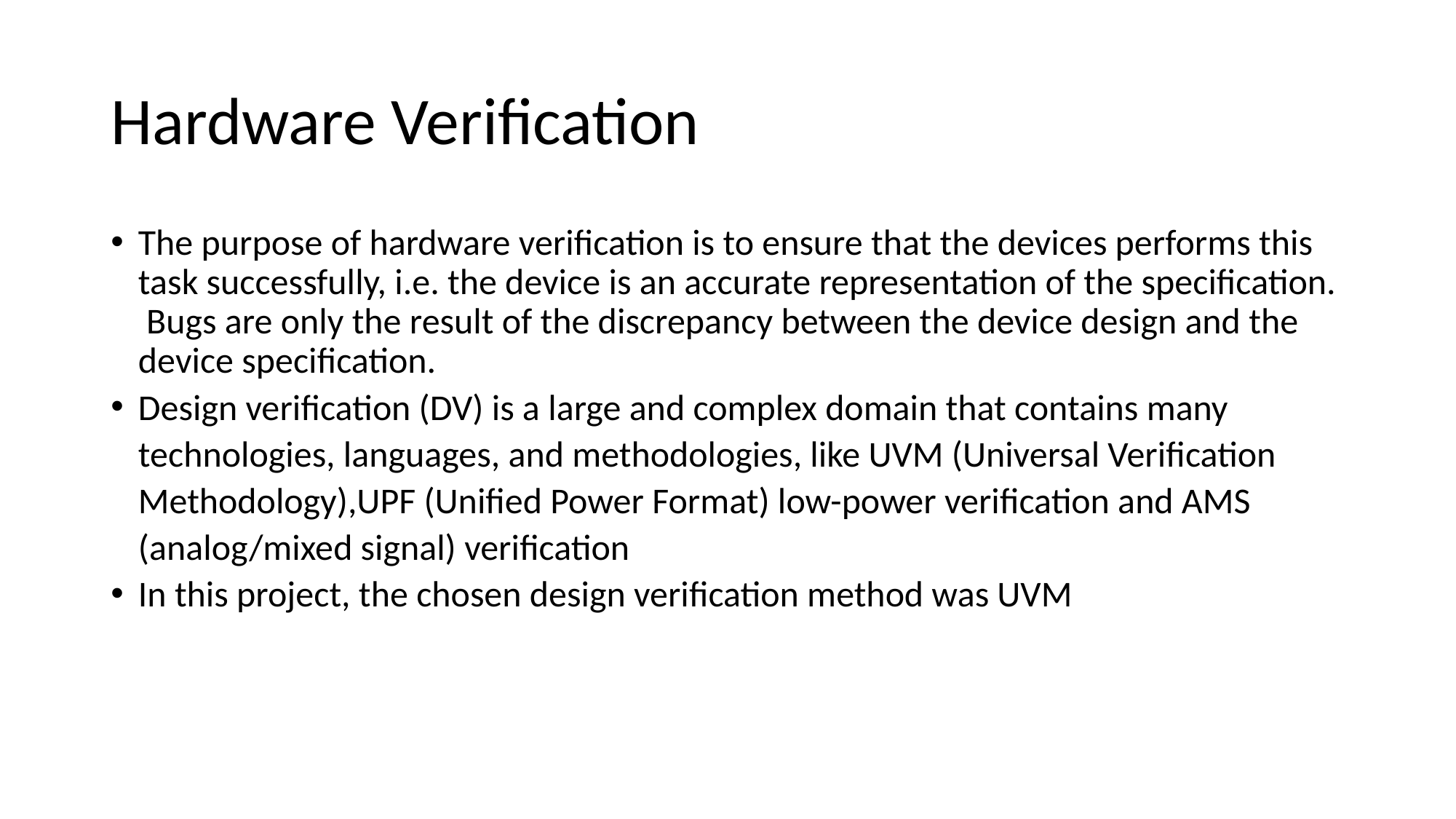

# Hardware Verification
The purpose of hardware verification is to ensure that the devices performs this task successfully, i.e. the device is an accurate representation of the specification.  Bugs are only the result of the discrepancy between the device design and the device specification.
Design verification (DV) is a large and complex domain that contains many technologies, languages, and methodologies, like UVM (Universal Verification Methodology),UPF (Unified Power Format) low-power verification and AMS (analog/mixed signal) verification
In this project, the chosen design verification method was UVM